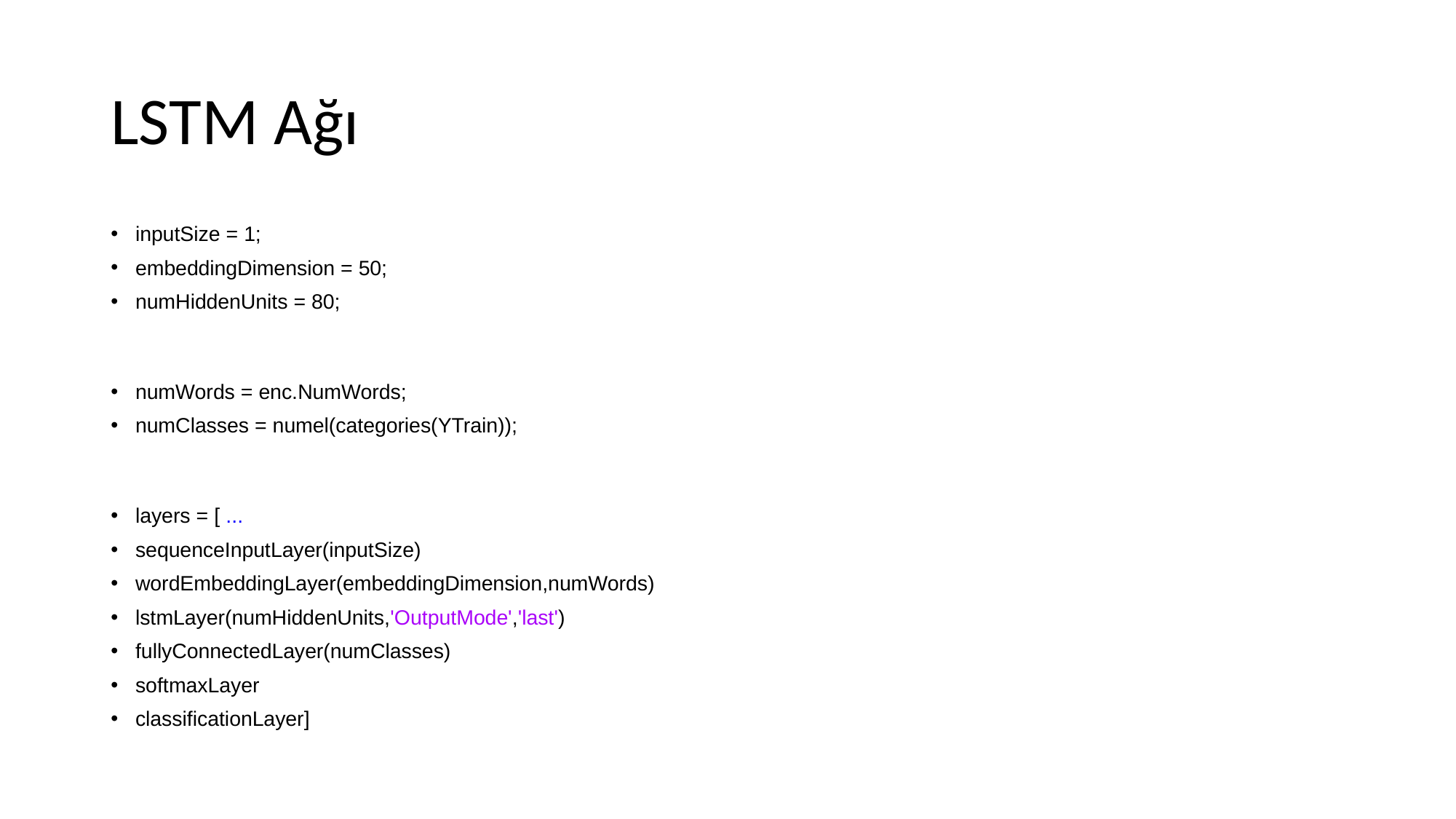

# LSTM Ağı
inputSize = 1;
embeddingDimension = 50;
numHiddenUnits = 80;

numWords = enc.NumWords;
numClasses = numel(categories(YTrain));

layers = [ ...
sequenceInputLayer(inputSize)
wordEmbeddingLayer(embeddingDimension,numWords)
lstmLayer(numHiddenUnits,'OutputMode','last')
fullyConnectedLayer(numClasses)
softmaxLayer
classificationLayer]